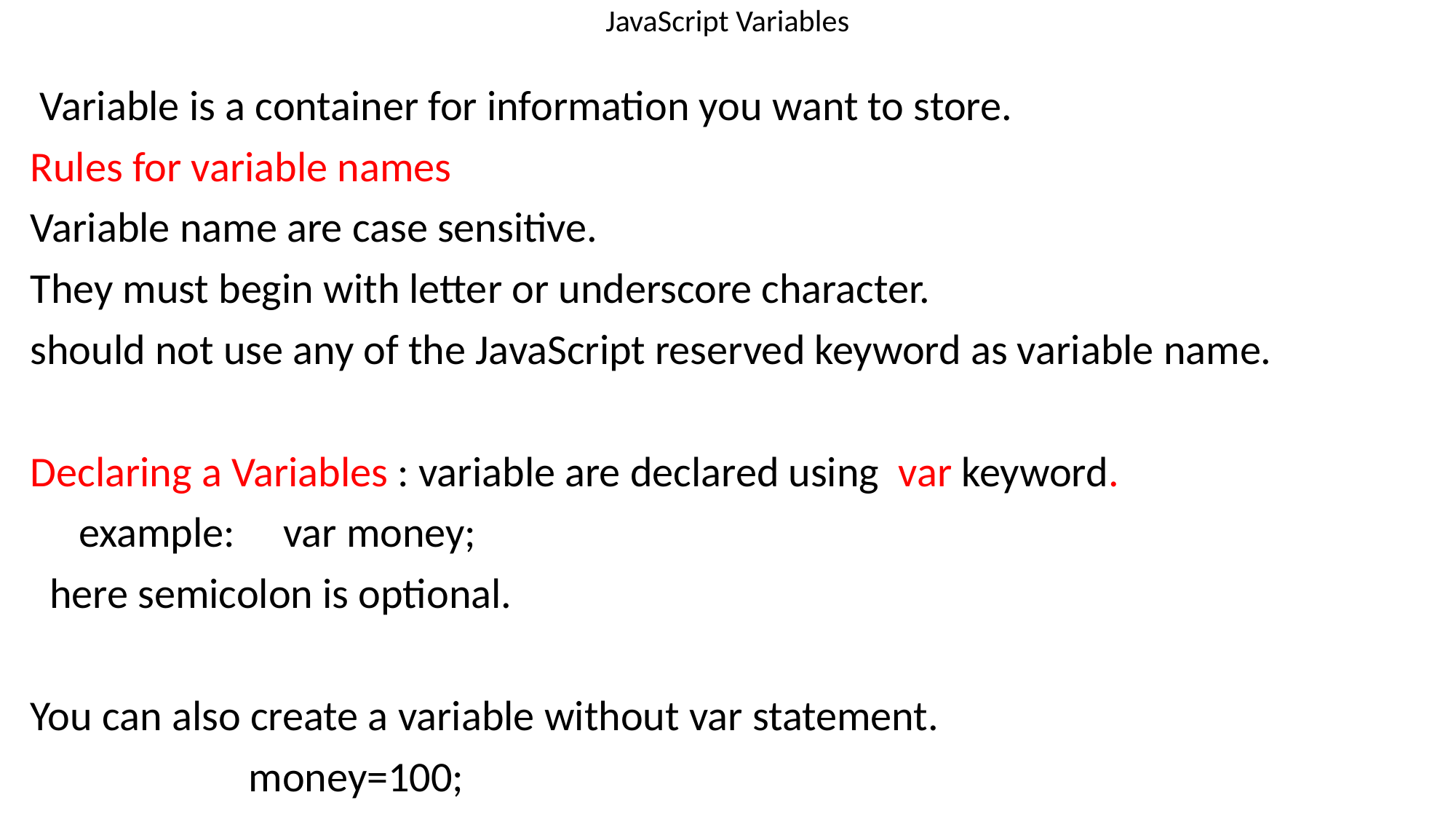

# JavaScript Variables
 Variable is a container for information you want to store.
Rules for variable names
Variable name are case sensitive.
They must begin with letter or underscore character.
should not use any of the JavaScript reserved keyword as variable name.

Declaring a Variables : variable are declared using  var keyword.
     example:     var money;
  here semicolon is optional.

You can also create a variable without var statement.
		money=100;